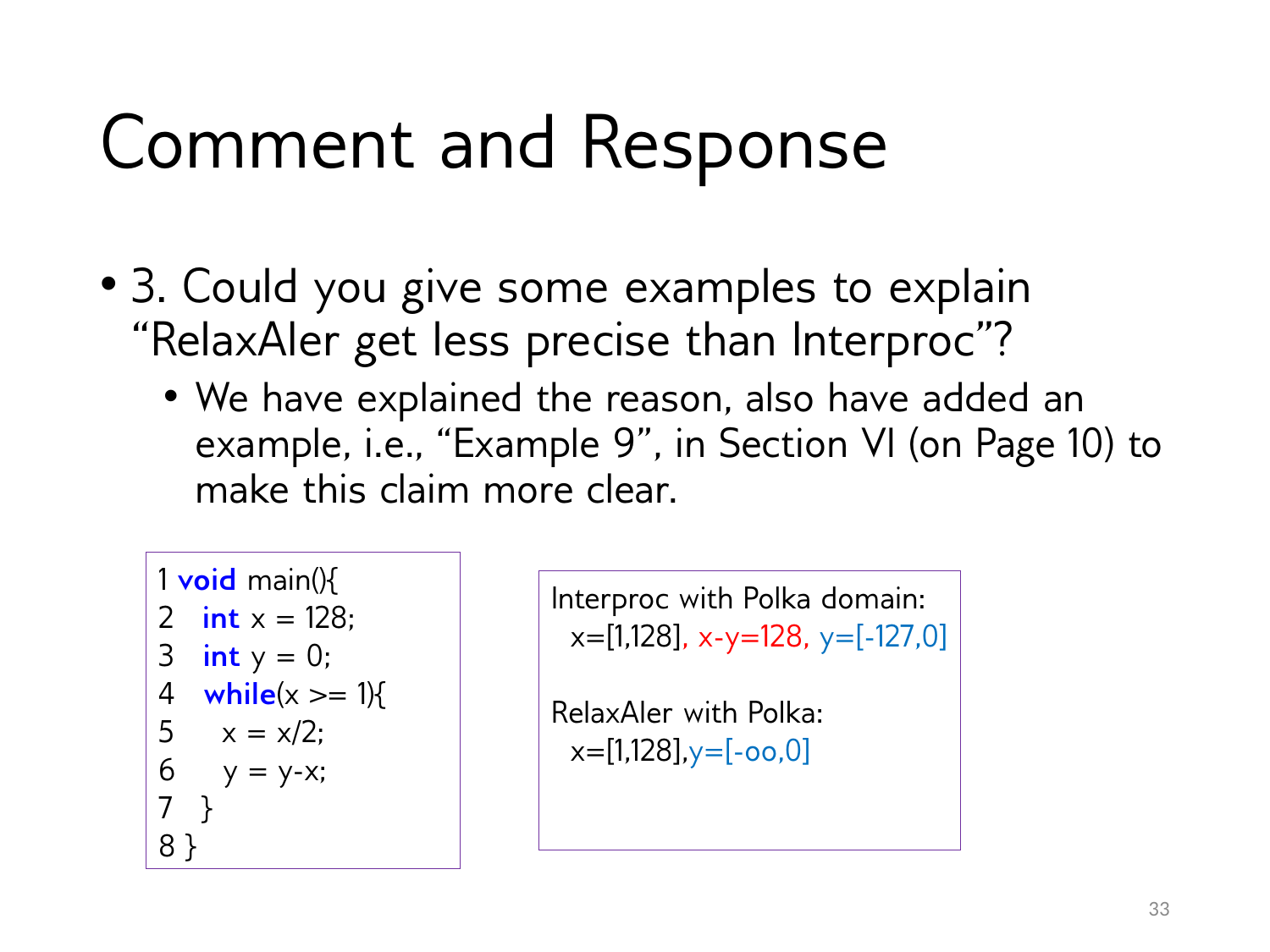

# Comment and Response
3. Could you give some examples to explain “RelaxAIer get less precise than Interproc”?
We have explained the reason, also have added an example, i.e., “Example 9”, in Section VI (on Page 10) to make this claim more clear.
1 void main(){
2   int x = 128;
3   int y = 0;
4   while(x >= 1){
5     x = x/2;
6     y = y-x;
7   }
8 }
Interproc with Polka domain:
  x=[1,128], x-y=128, y=[-127,0]

RelaxAIer with Polka:
  x=[1,128],y=[-oo,0]

33